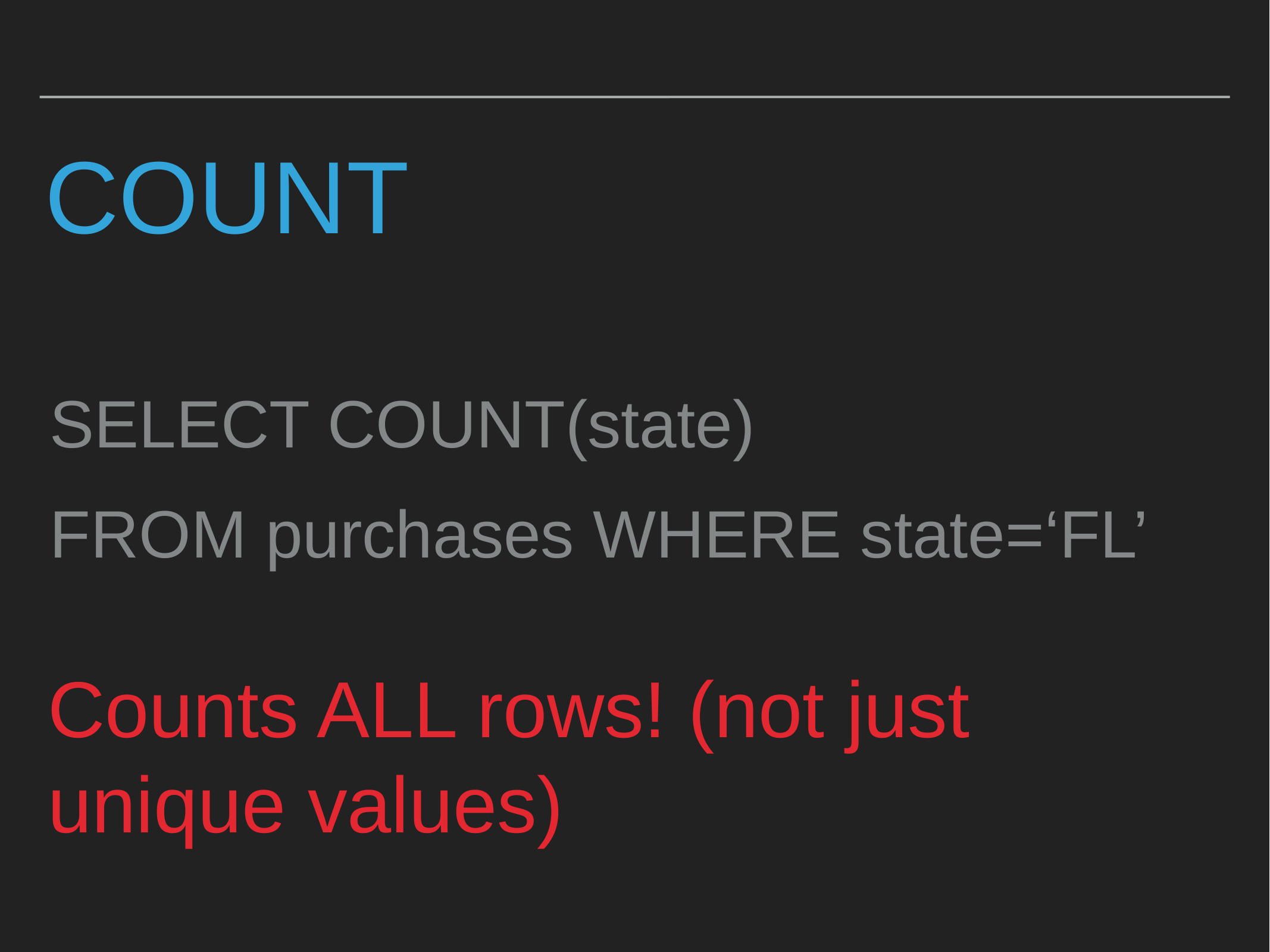

# Count
SELECT COUNT(state)
FROM purchases WHERE state=‘FL’
Counts ALL rows! (not just unique values)